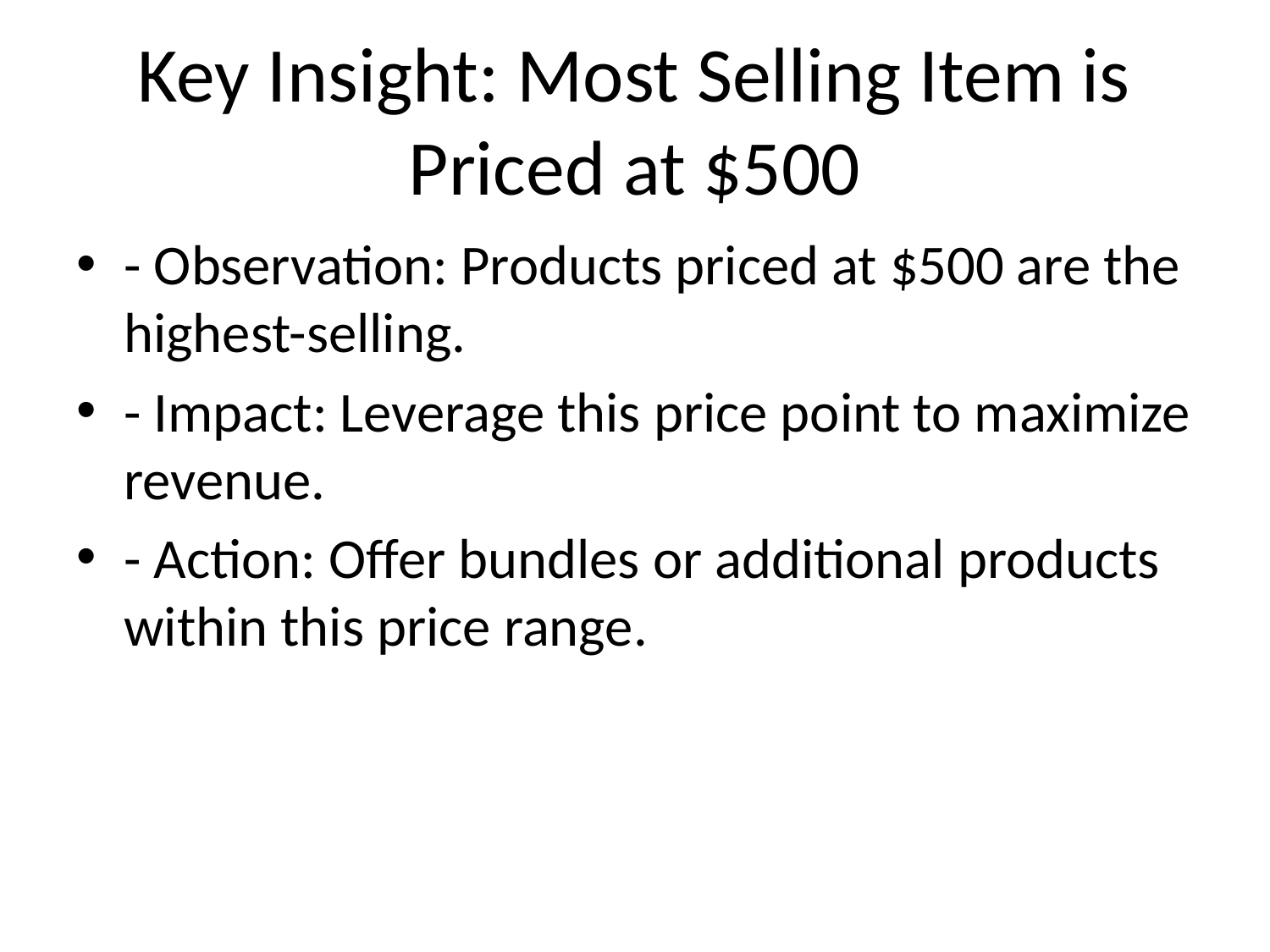

# Key Insight: Most Selling Item is Priced at $500
- Observation: Products priced at $500 are the highest-selling.
- Impact: Leverage this price point to maximize revenue.
- Action: Offer bundles or additional products within this price range.